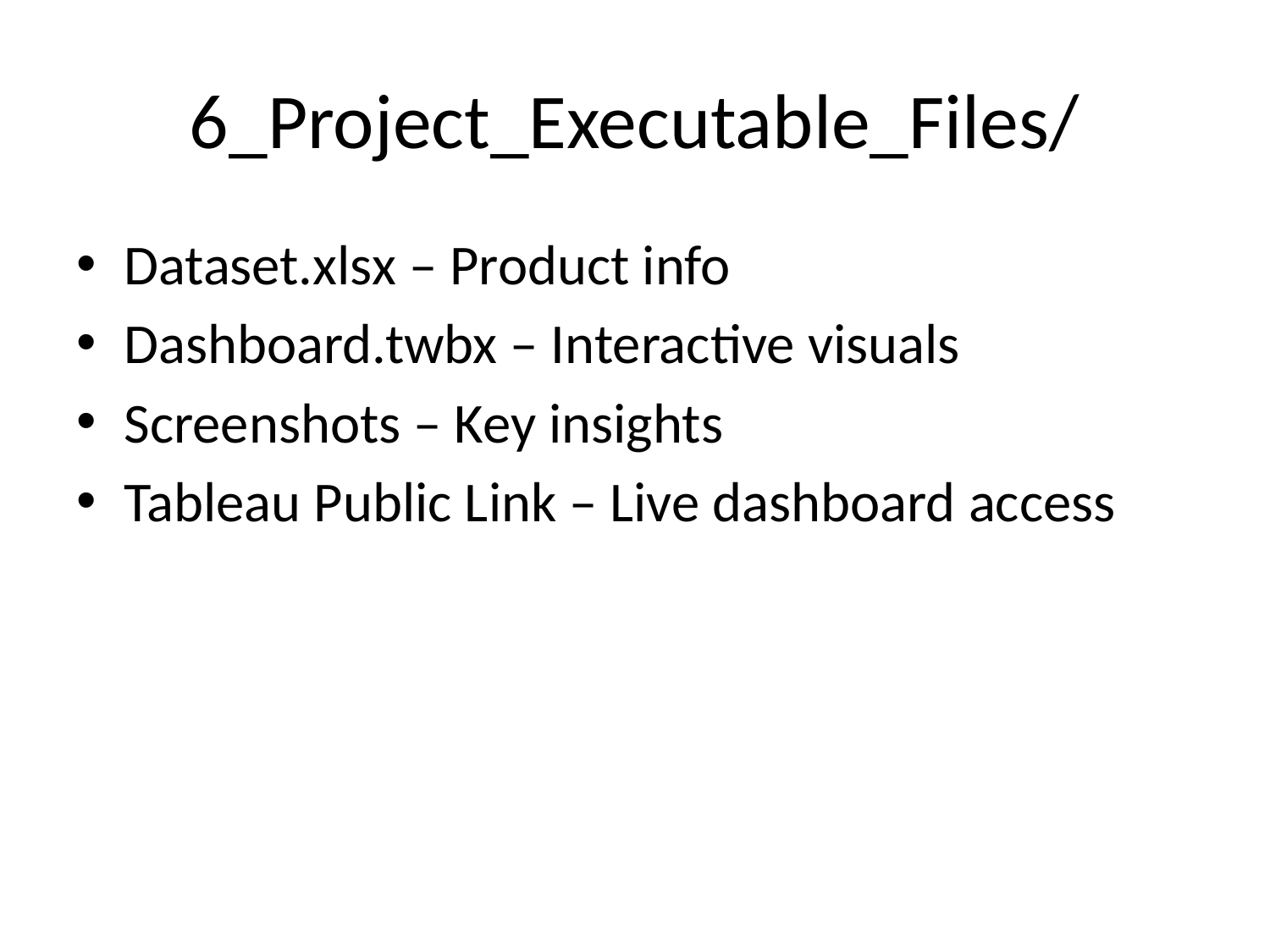

# 6_Project_Executable_Files/
Dataset.xlsx – Product info
Dashboard.twbx – Interactive visuals
Screenshots – Key insights
Tableau Public Link – Live dashboard access